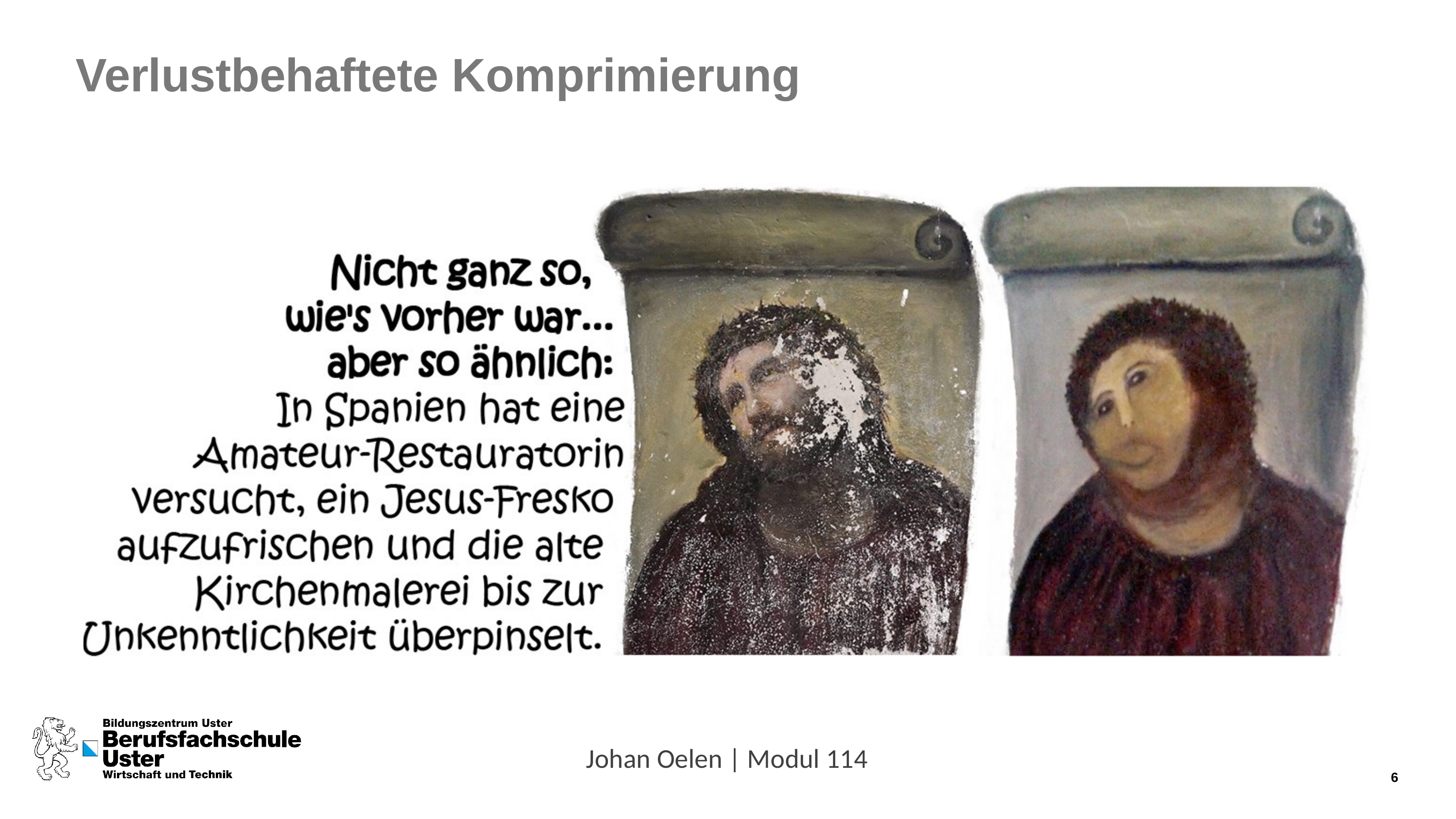

# Verlustbehaftete Komprimierung

Johan Oelen | Modul 114
6